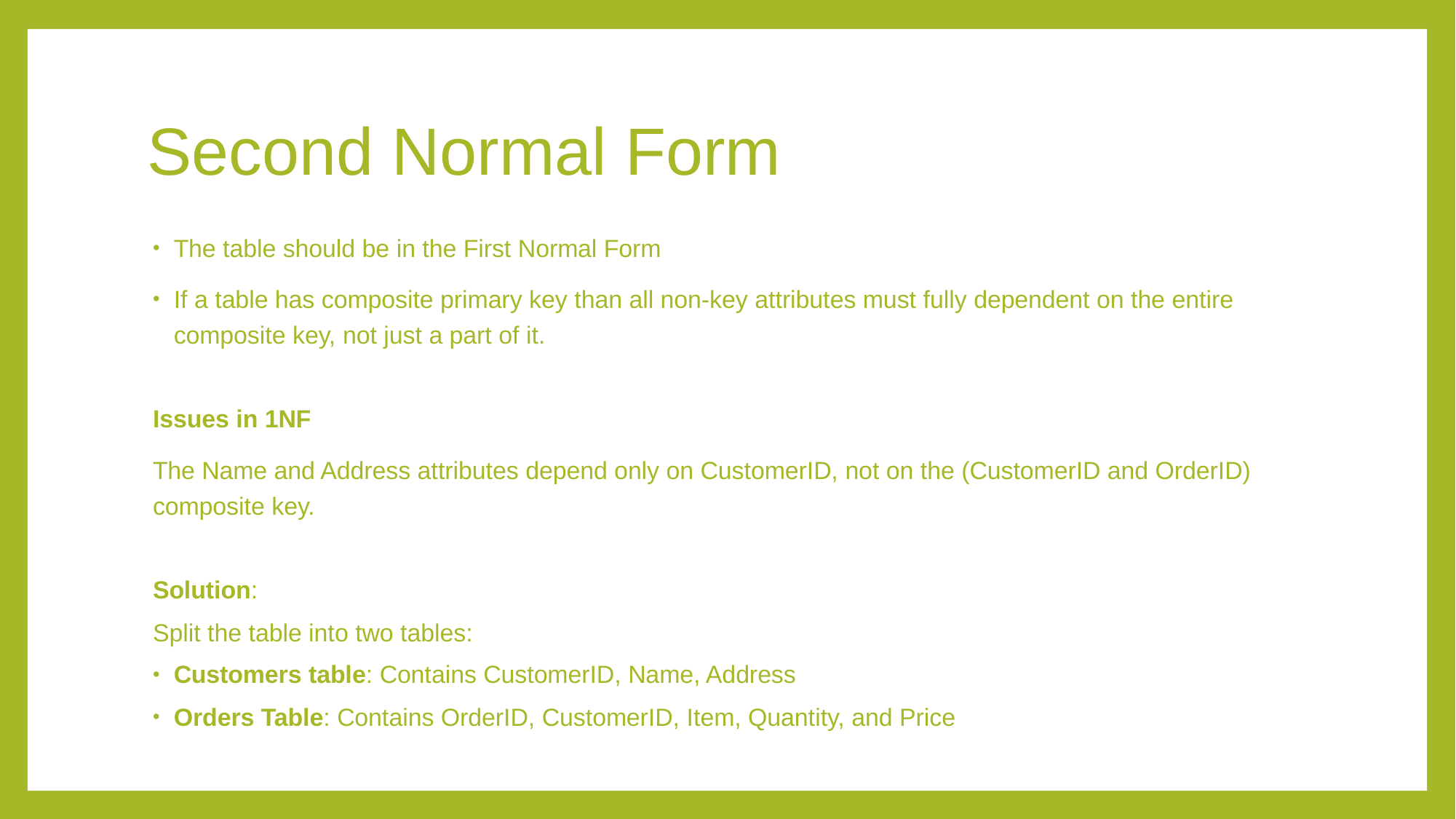

# Second Normal Form
The table should be in the First Normal Form
If a table has composite primary key than all non-key attributes must fully dependent on the entire composite key, not just a part of it.

Issues in 1NF
The Name and Address attributes depend only on CustomerID, not on the (CustomerID and OrderID) composite key.

Solution:
Split the table into two tables:
Customers table: Contains CustomerID, Name, Address
Orders Table: Contains OrderID, CustomerID, Item, Quantity, and Price